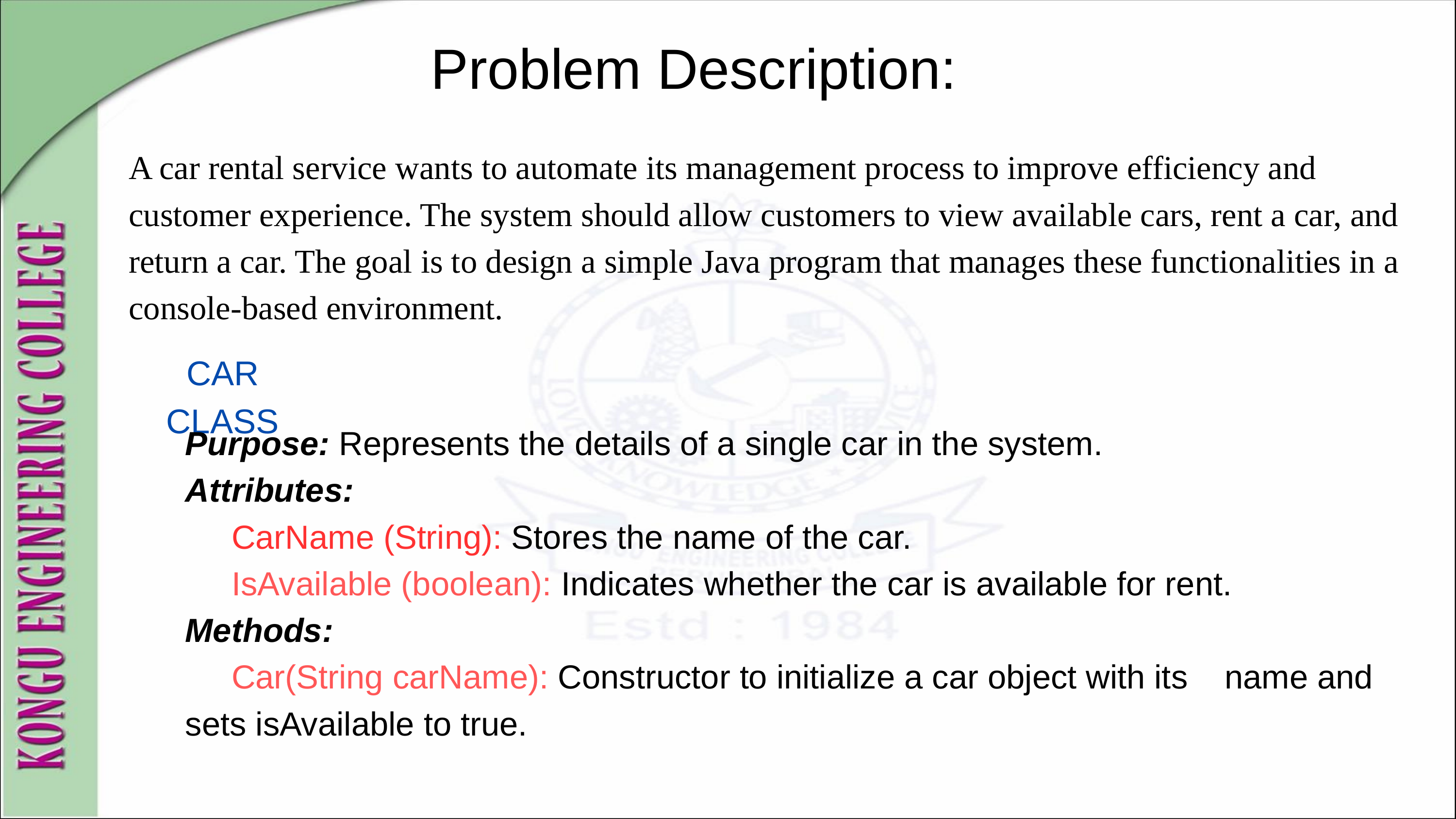

Problem Description:
A car rental service wants to automate its management process to improve efficiency and customer experience. The system should allow customers to view available cars, rent a car, and return a car. The goal is to design a simple Java program that manages these functionalities in a console-based environment.
CAR CLASS
Purpose: Represents the details of a single car in the system.
Attributes:
     CarName (String): Stores the name of the car.
     IsAvailable (boolean): Indicates whether the car is available for rent.
Methods:
     Car(String carName): Constructor to initialize a car object with its    name and sets isAvailable to true.